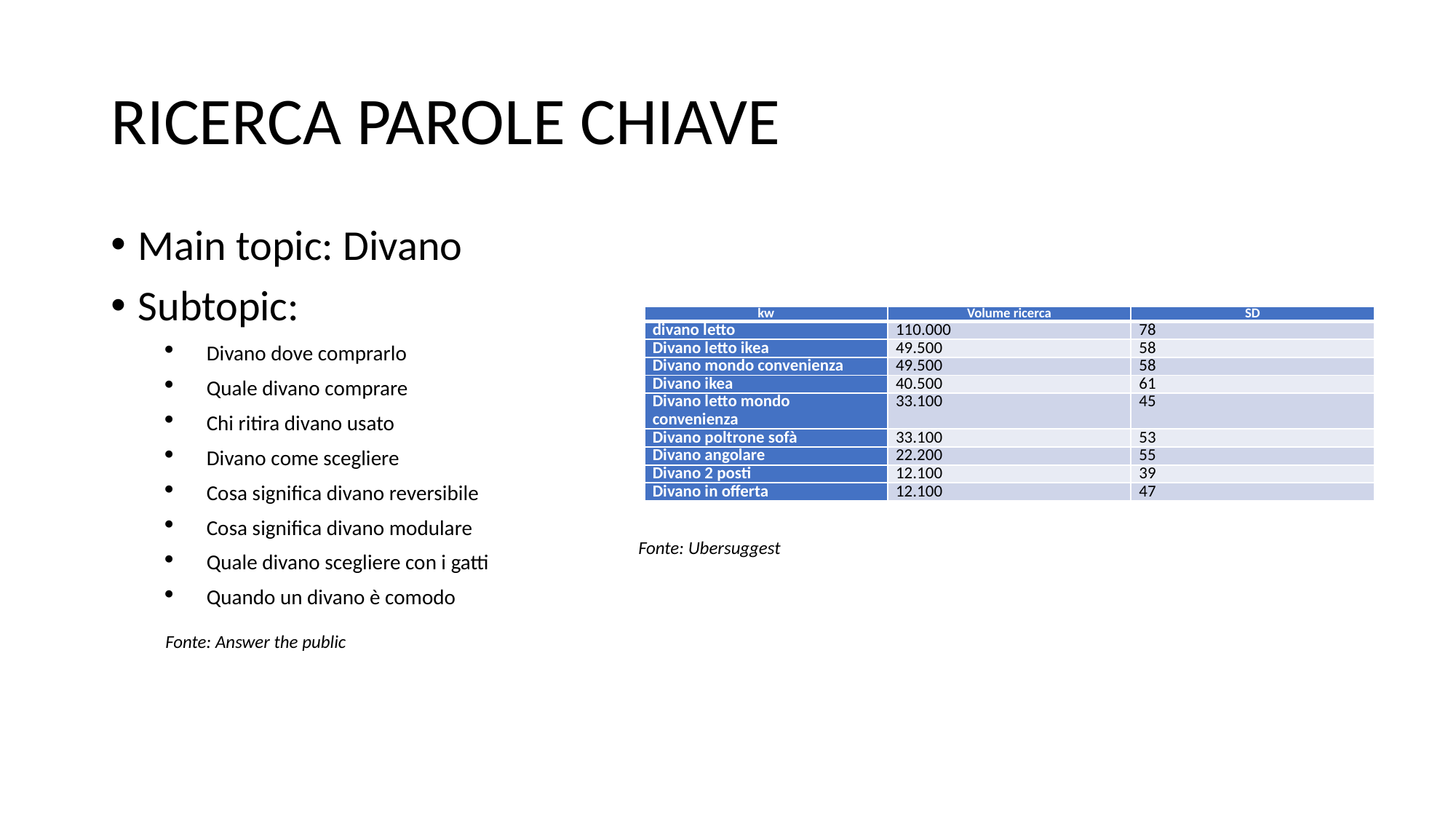

# RICERCA PAROLE CHIAVE
Main topic: Divano
Subtopic:
Divano dove comprarlo
Quale divano comprare
Chi ritira divano usato
Divano come scegliere
Cosa significa divano reversibile
Cosa significa divano modulare
Quale divano scegliere con i gatti
Quando un divano è comodo
Fonte: Answer the public

| kw | Volume ricerca | SD |
| --- | --- | --- |
| divano letto | 110.000 | 78 |
| Divano letto ikea | 49.500 | 58 |
| Divano mondo convenienza | 49.500 | 58 |
| Divano ikea | 40.500 | 61 |
| Divano letto mondo convenienza | 33.100 | 45 |
| Divano poltrone sofà | 33.100 | 53 |
| Divano angolare | 22.200 | 55 |
| Divano 2 posti | 12.100 | 39 |
| Divano in offerta | 12.100 | 47 |
Fonte: Ubersuggest